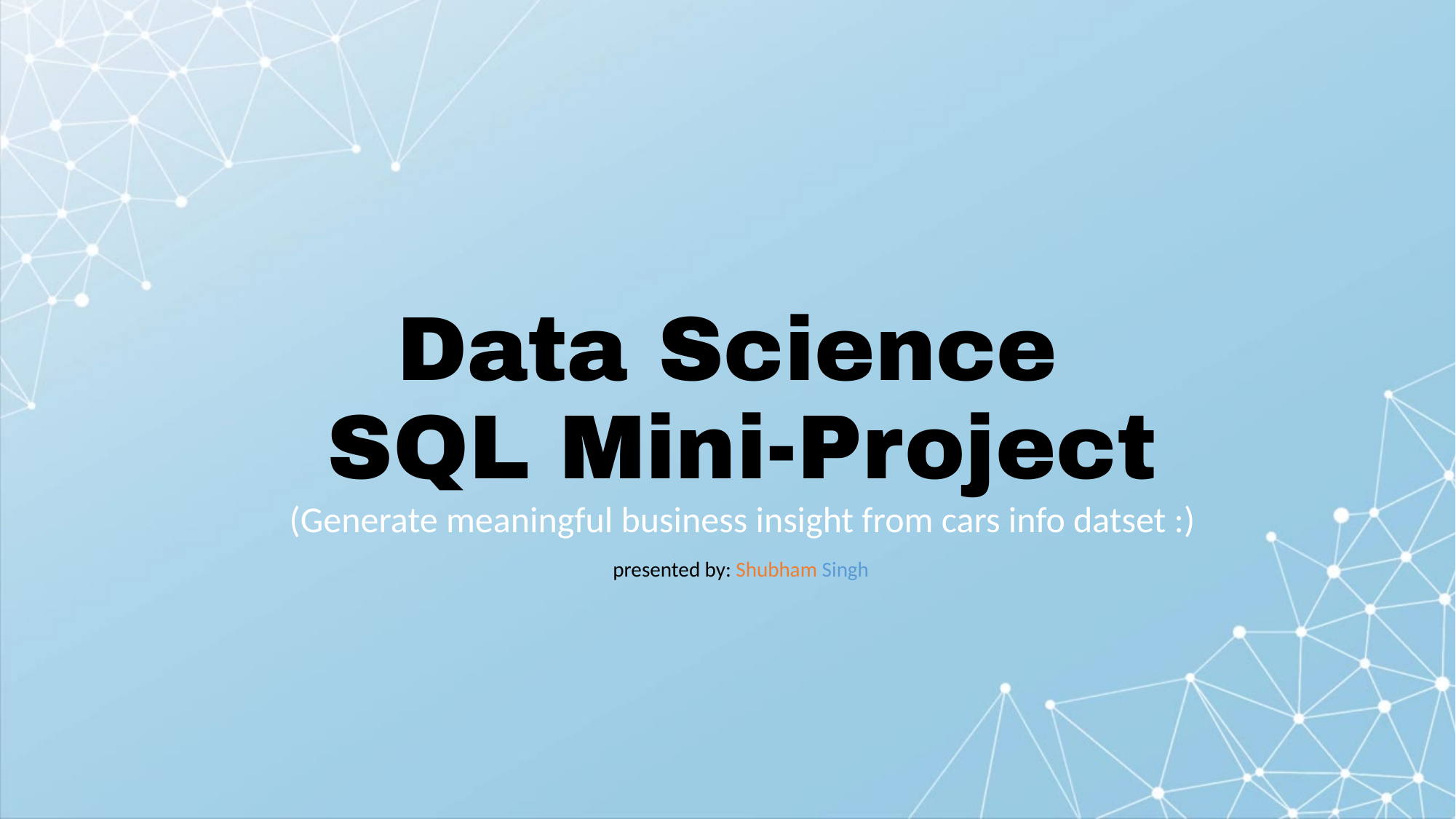

# Data Science SQL Mini-Project
(Generate meaningful business insight from cars info datset :)
presented by: Shubham Singh